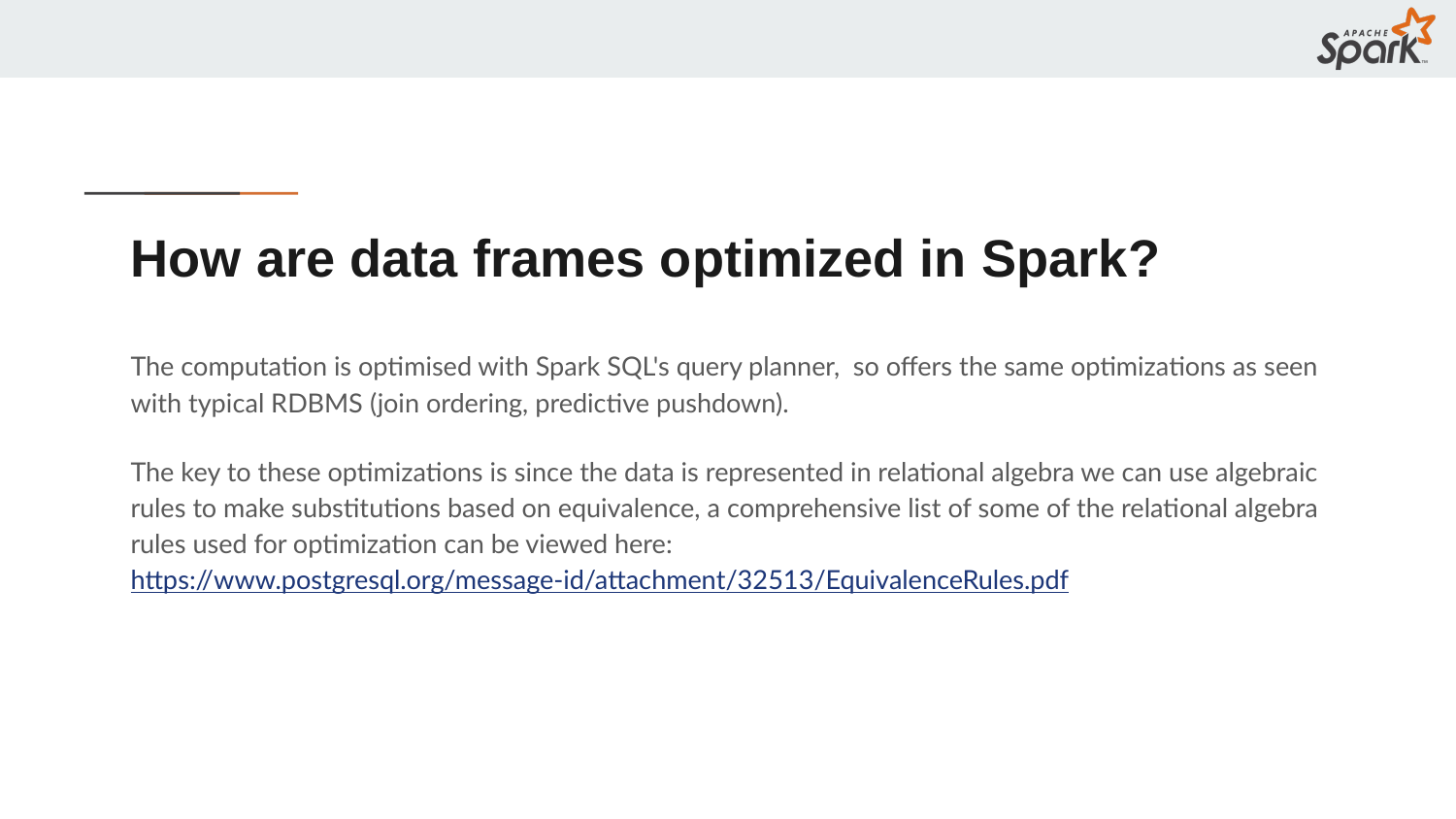

# How are data frames optimized in Spark?
The computation is optimised with Spark SQL's query planner,  so offers the same optimizations as seen with typical RDBMS (join ordering, predictive pushdown).
The key to these optimizations is since the data is represented in relational algebra we can use algebraic rules to make substitutions based on equivalence, a comprehensive list of some of the relational algebra rules used for optimization can be viewed here: https://www.postgresql.org/message-id/attachment/32513/EquivalenceRules.pdf